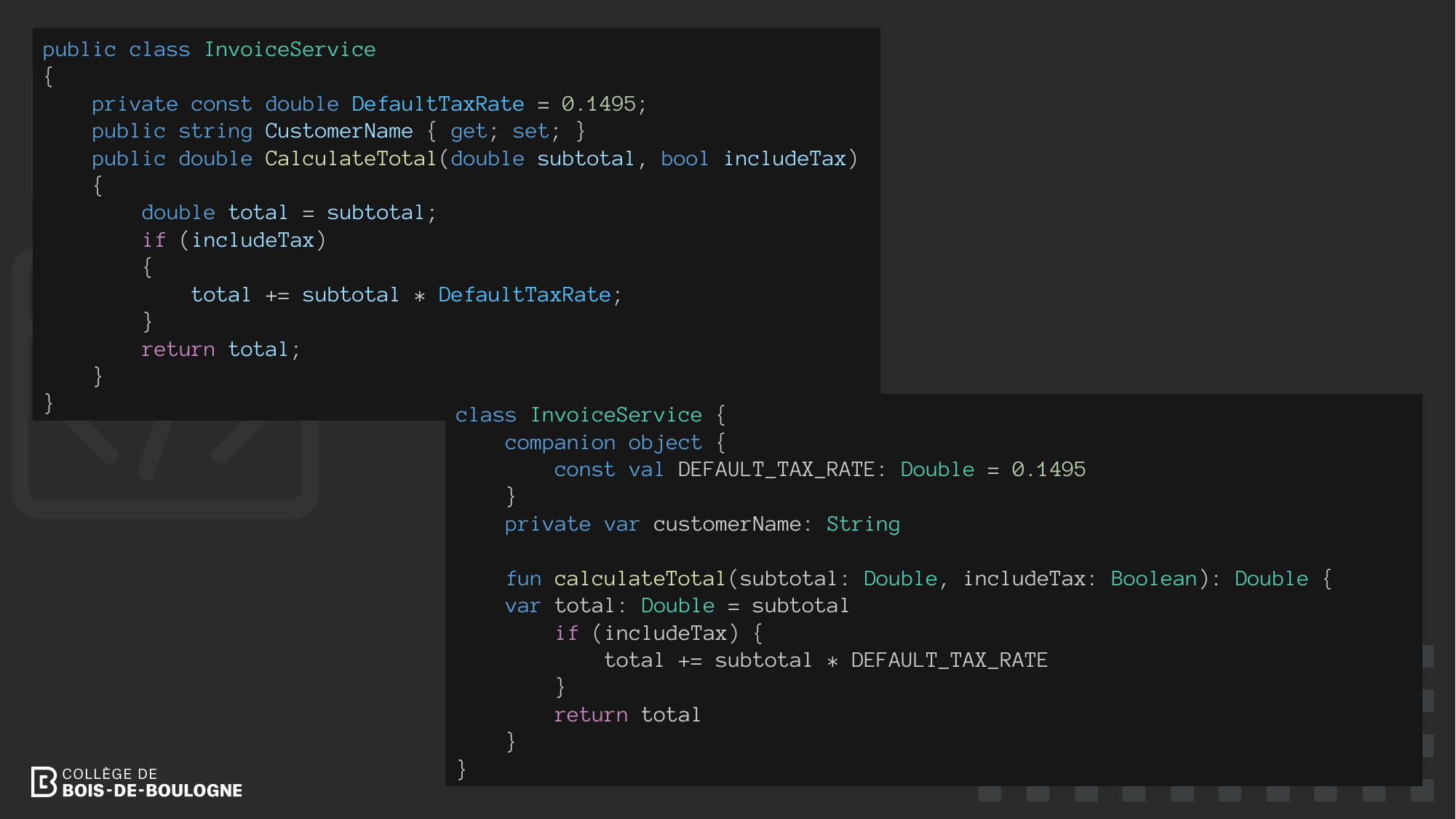

public class InvoiceService
{
    private const double DefaultTaxRate = 0.1495;
    public string CustomerName { get; set; }
    public double CalculateTotal(double subtotal, bool includeTax)
    {
        double total = subtotal;
        if (includeTax)
        {
            total += subtotal * DefaultTaxRate;
        }
        return total;
    }
}
class InvoiceService {
    companion object {
        const val DEFAULT_TAX_RATE: Double = 0.1495
    }
    private var customerName: String
    fun calculateTotal(subtotal: Double, includeTax: Boolean): Double {
    var total: Double = subtotal
        if (includeTax) {
            total += subtotal * DEFAULT_TAX_RATE
        }
        return total
    }
}